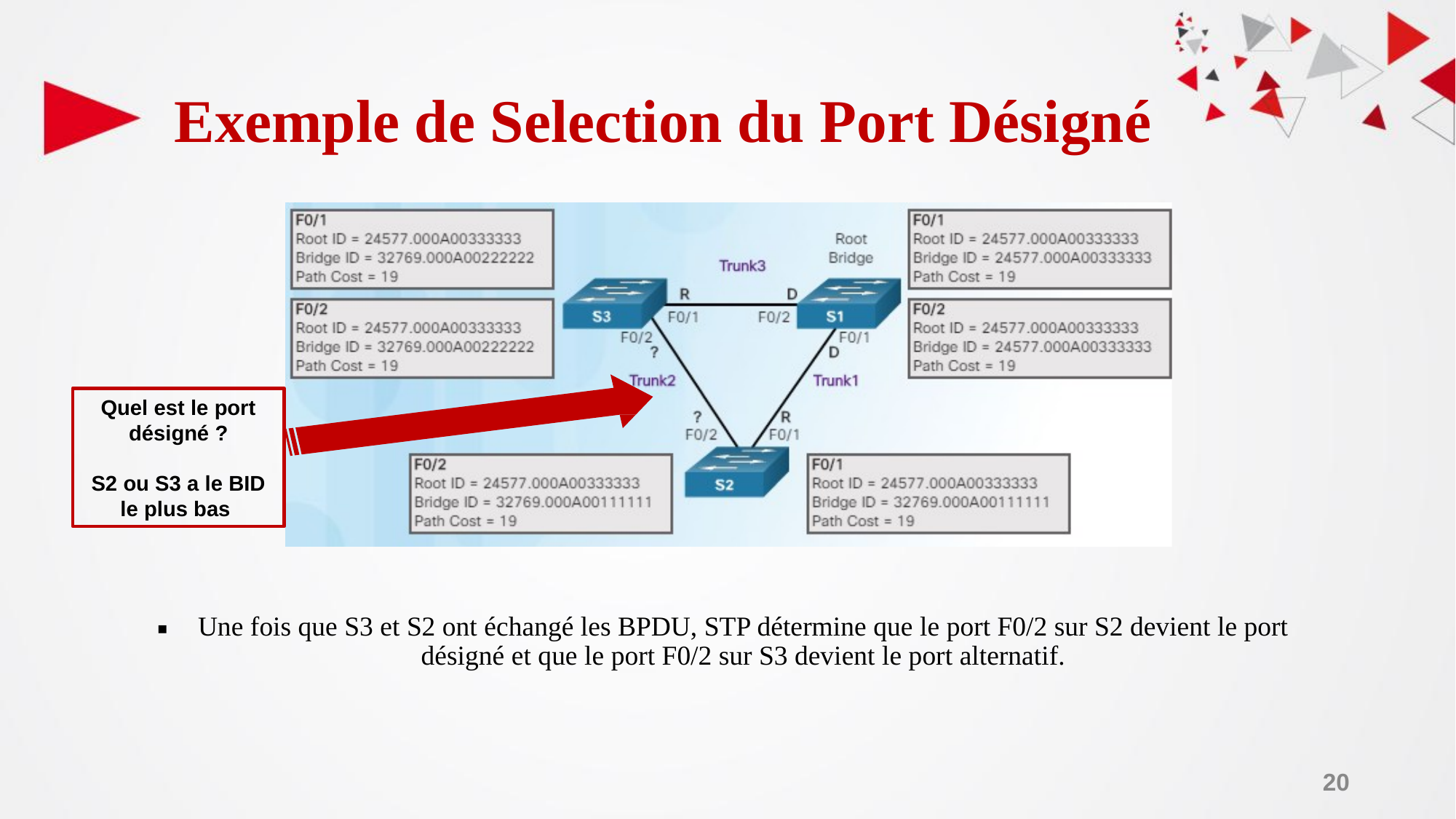

# Exemple de Selection du Port Désigné

Quel est le port désigné ?

S2 ou S3 a le BID le plus bas
Une fois que S3 et S2 ont échangé les BPDU, STP détermine que le port F0/2 sur S2 devient le port désigné et que le port F0/2 sur S3 devient le port alternatif.
20